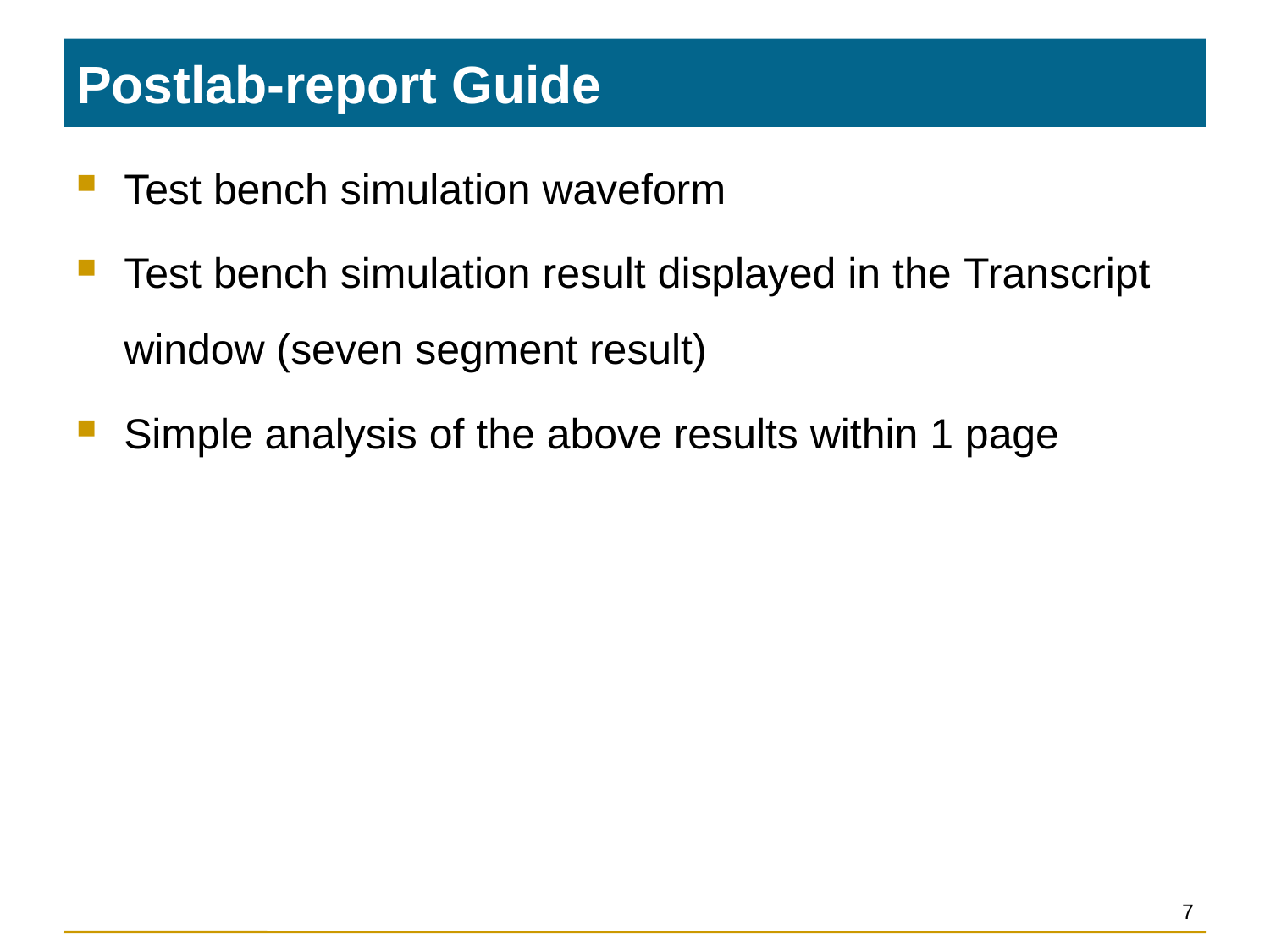

# Postlab-report Guide
Test bench simulation waveform
Test bench simulation result displayed in the Transcript window (seven segment result)
Simple analysis of the above results within 1 page
7